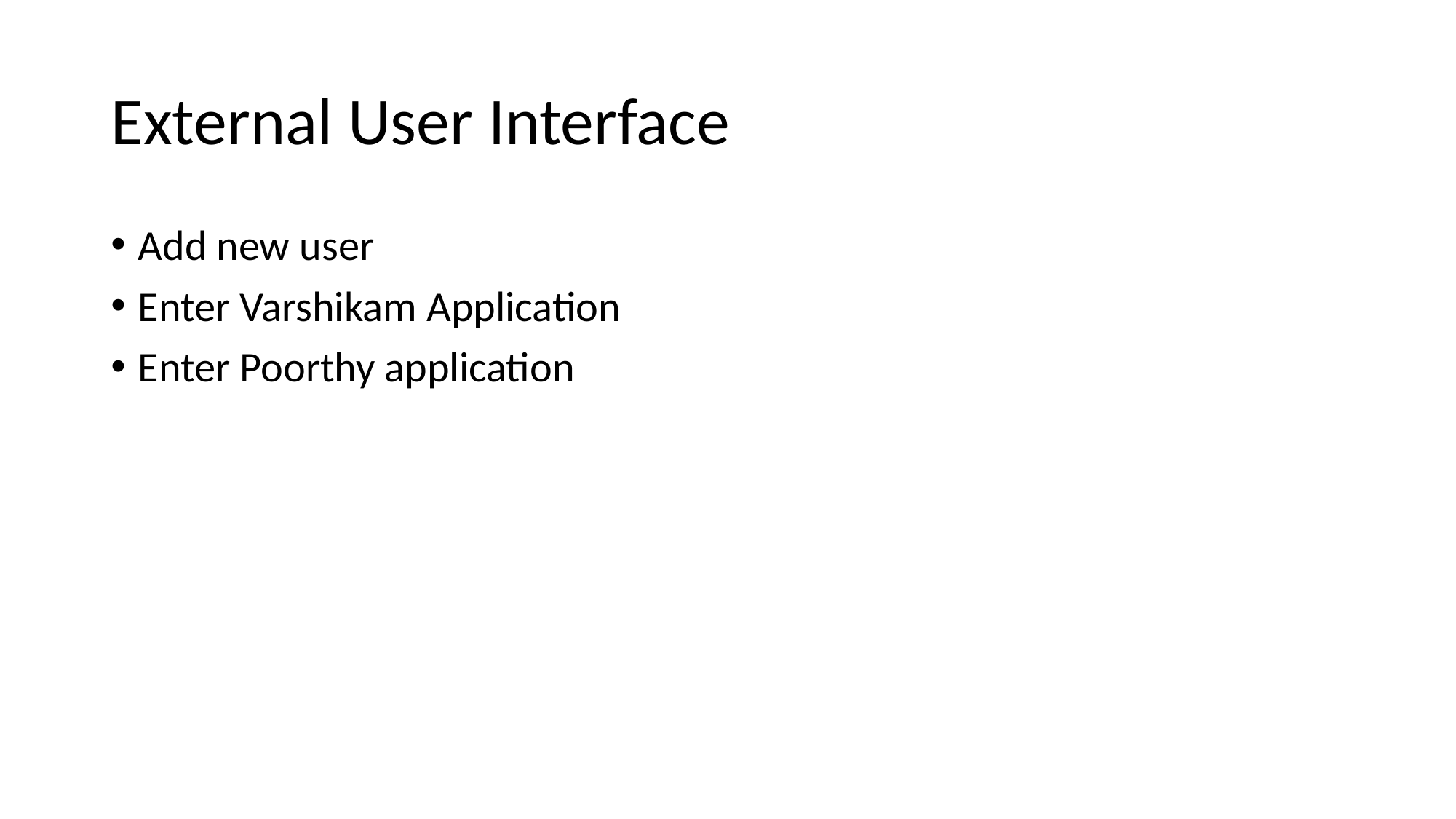

# External User Interface
Add new user
Enter Varshikam Application
Enter Poorthy application